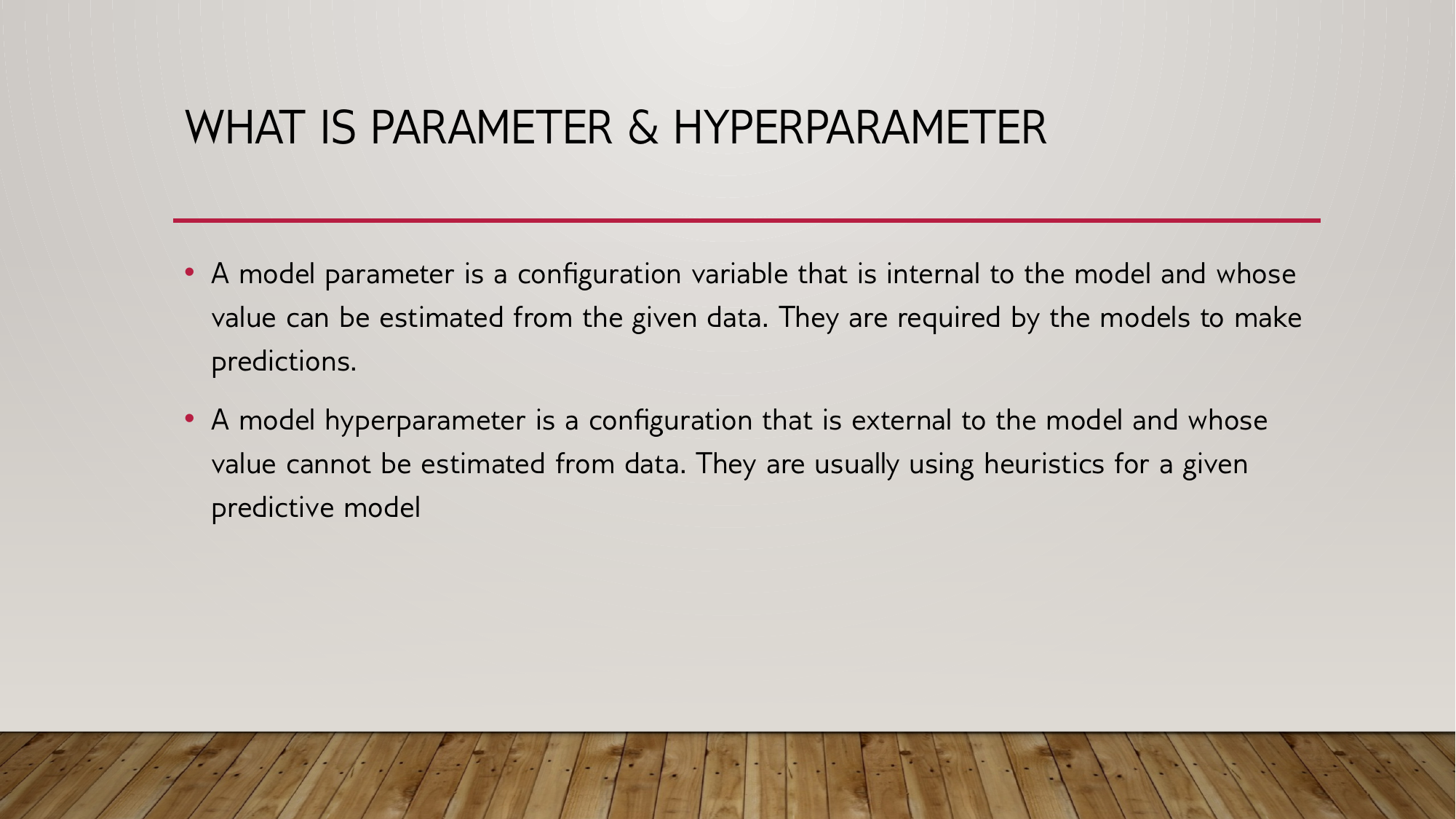

# What is parameter & hyperparameter
A model parameter is a configuration variable that is internal to the model and whose value can be estimated from the given data. They are required by the models to make predictions.
A model hyperparameter is a configuration that is external to the model and whose value cannot be estimated from data. They are usually using heuristics for a given predictive model